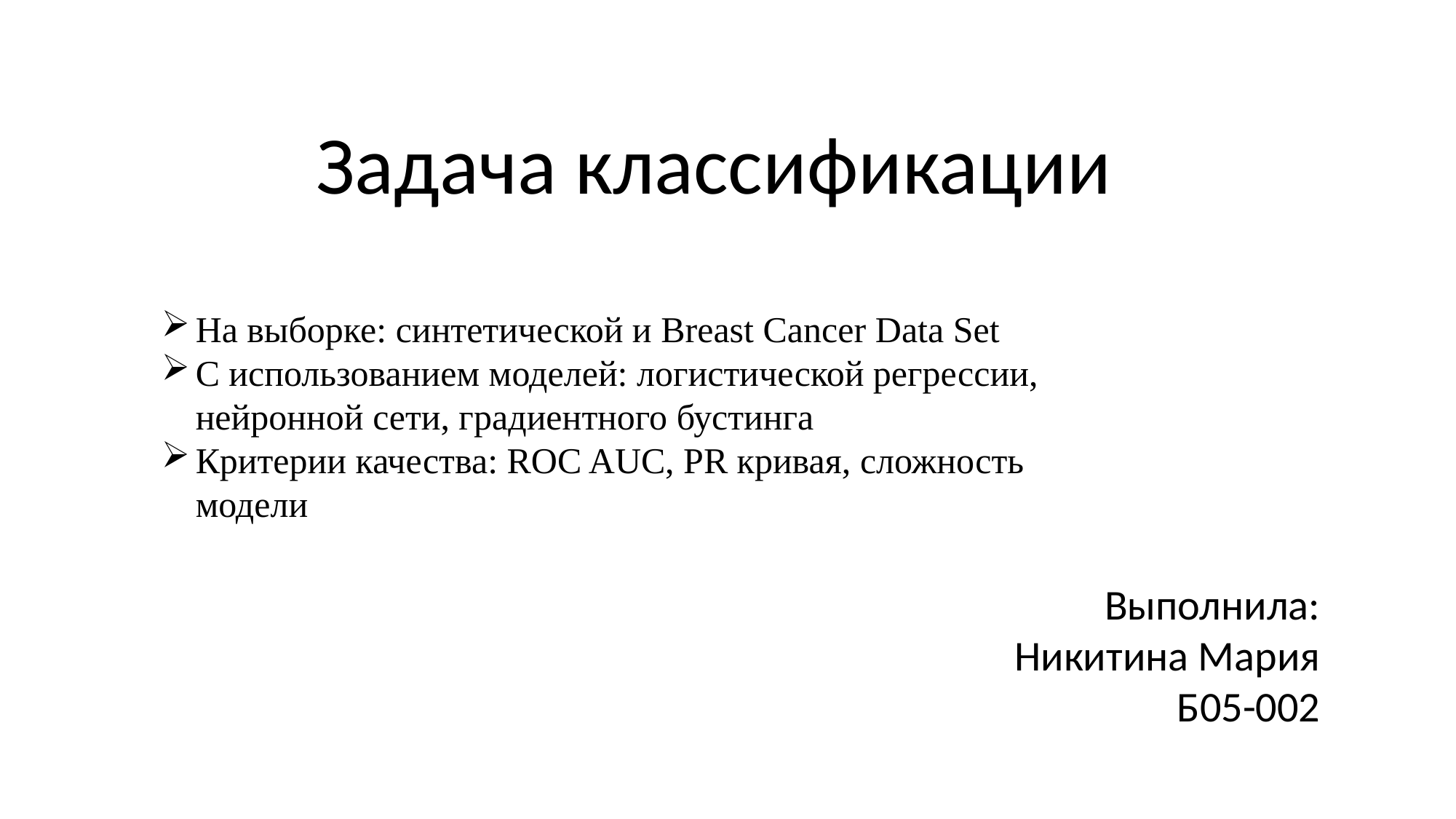

Задача классификации
На выборке: синтетической и Breast Cancer Data Set
С использованием моделей: логистической регрессии, нейронной сети, градиентного бустинга
Критерии качества: ROC AUC, PR кривая, сложность модели
Выполнила:
Никитина Мария
Б05-002